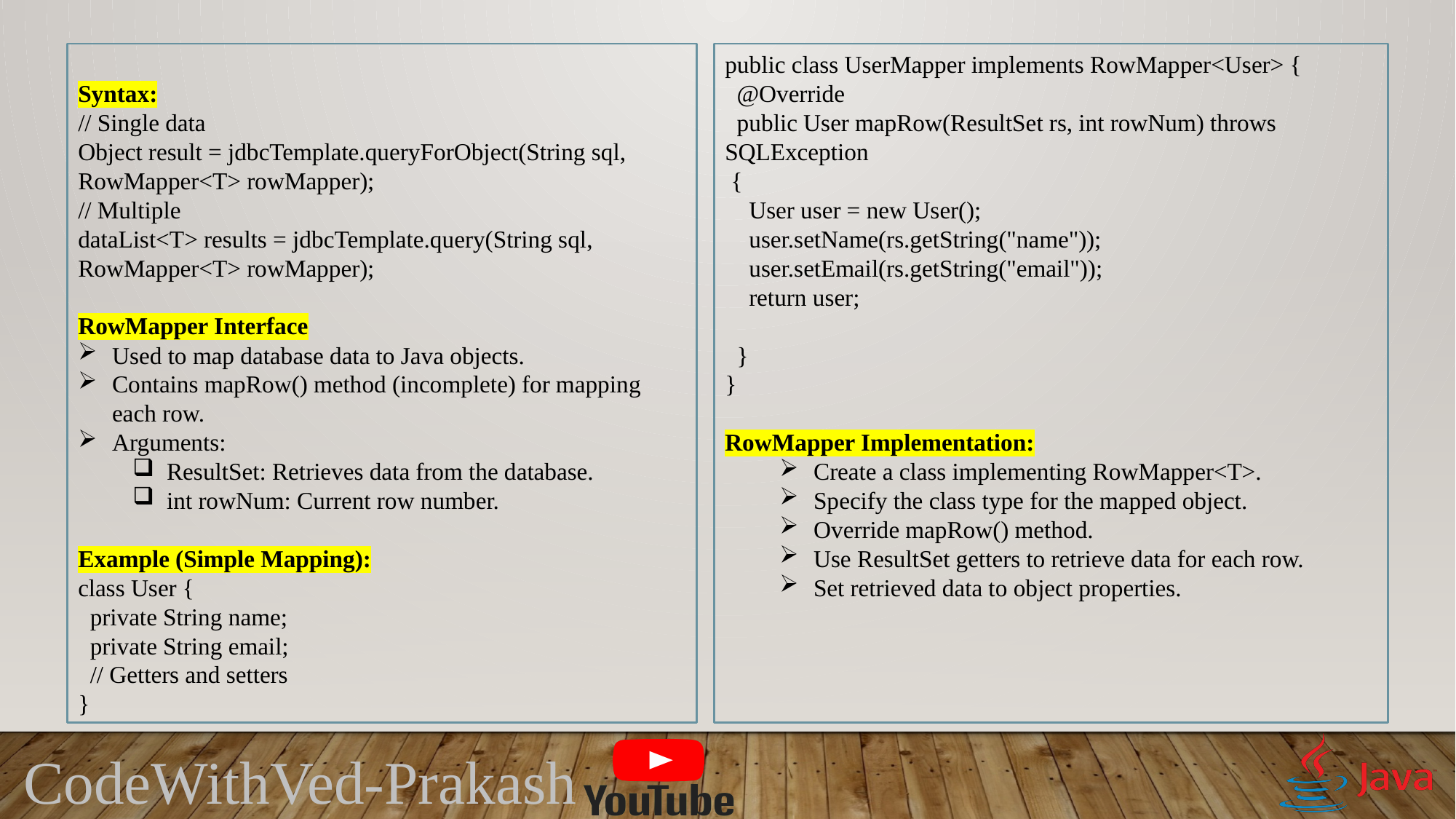

Syntax:
// Single data
Object result = jdbcTemplate.queryForObject(String sql, RowMapper<T> rowMapper);
// Multiple
dataList<T> results = jdbcTemplate.query(String sql, RowMapper<T> rowMapper);
RowMapper Interface
Used to map database data to Java objects.
Contains mapRow() method (incomplete) for mapping each row.
Arguments:
ResultSet: Retrieves data from the database.
int rowNum: Current row number.
Example (Simple Mapping):
class User {
  private String name;
  private String email;
  // Getters and setters
}

public class UserMapper implements RowMapper<User> {
  @Override
  public User mapRow(ResultSet rs, int rowNum) throws SQLException
 {
    User user = new User();
    user.setName(rs.getString("name"));
    user.setEmail(rs.getString("email"));
    return user;

  }
}

RowMapper Implementation:
Create a class implementing RowMapper<T>.
Specify the class type for the mapped object.
Override mapRow() method.
Use ResultSet getters to retrieve data for each row.
Set retrieved data to object properties.